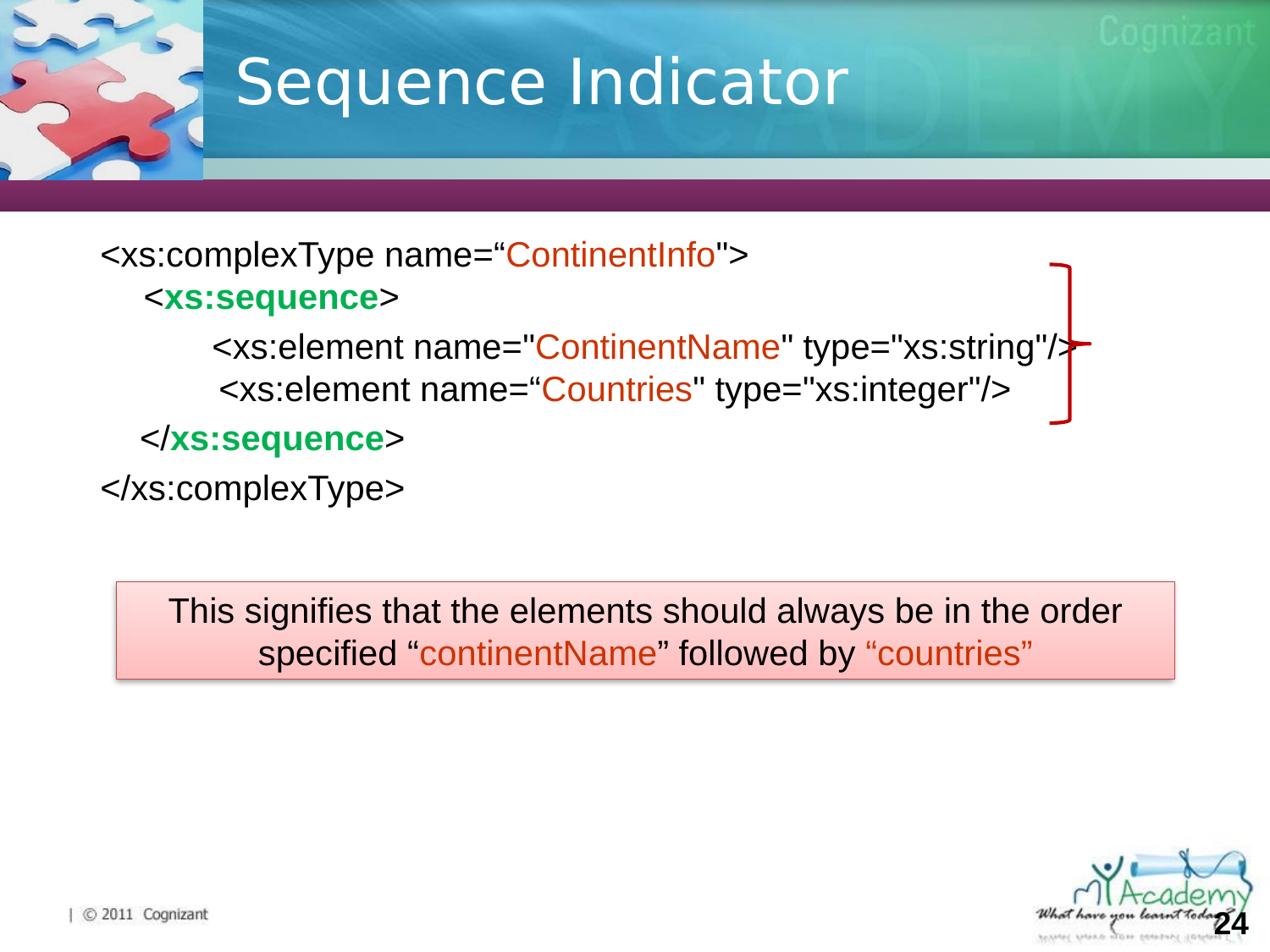

# Sequence Indicator

<xs:complexType name=“ContinentInfo">
  <xs:sequence>
<xs:element name="ContinentName" type="xs:string"/>
<xs:element name=“Countries" type="xs:integer"/>
</xs:sequence>
</xs:complexType>

This signifies that the elements should always be in the order specified “continentName” followed by “countries”
24